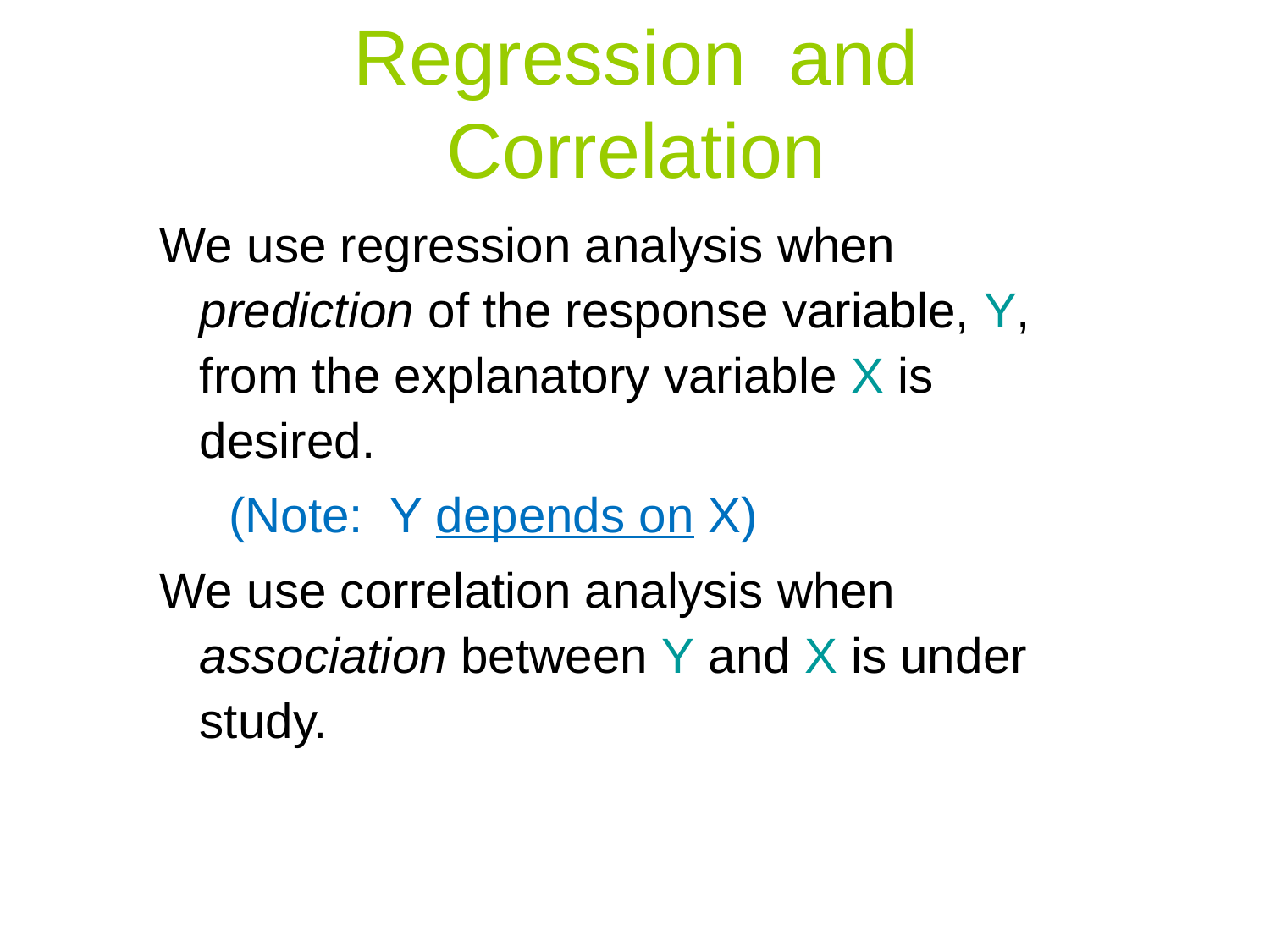

# Regression  and Correlation
We use regression analysis when prediction of the response variable, Y, from the explanatory variable X is desired.
     (Note:  Y depends on X)
We use correlation analysis when association between Y and X is under study.